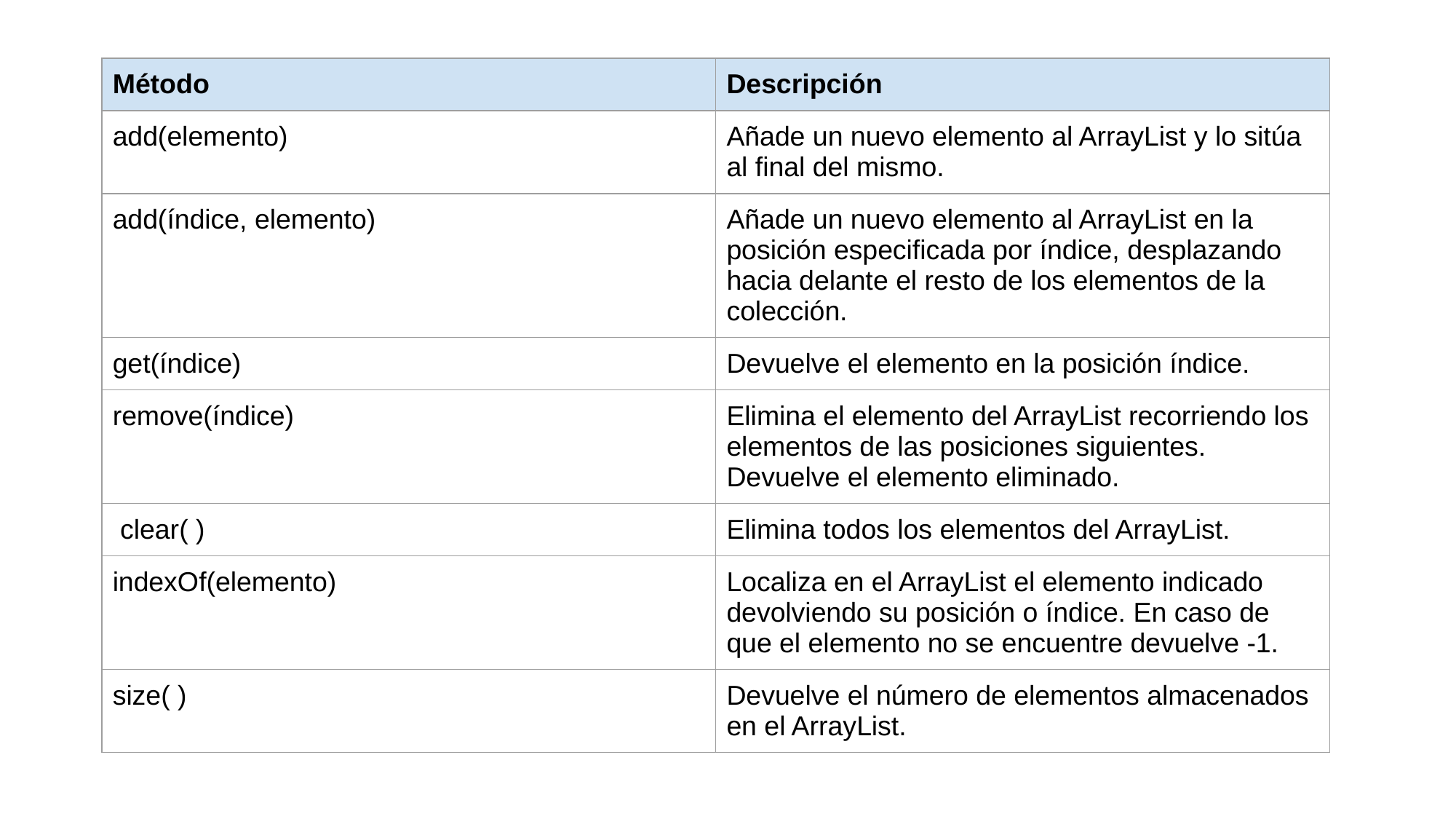

| Método | Descripción |
| --- | --- |
| add(elemento) | Añade un nuevo elemento al ArrayList y lo sitúa al final del mismo. |
| add(índice, elemento) | Añade un nuevo elemento al ArrayList en la posición especificada por índice, desplazando hacia delante el resto de los elementos de la colección. |
| get(índice) | Devuelve el elemento en la posición índice. |
| remove(índice) | Elimina el elemento del ArrayList recorriendo los elementos de las posiciones siguientes. Devuelve el elemento eliminado. |
| clear( ) | Elimina todos los elementos del ArrayList. |
| indexOf(elemento) | Localiza en el ArrayList el elemento indicado devolviendo su posición o índice. En caso de que el elemento no se encuentre devuelve -1. |
| size( ) | Devuelve el número de elementos almacenados en el ArrayList. |